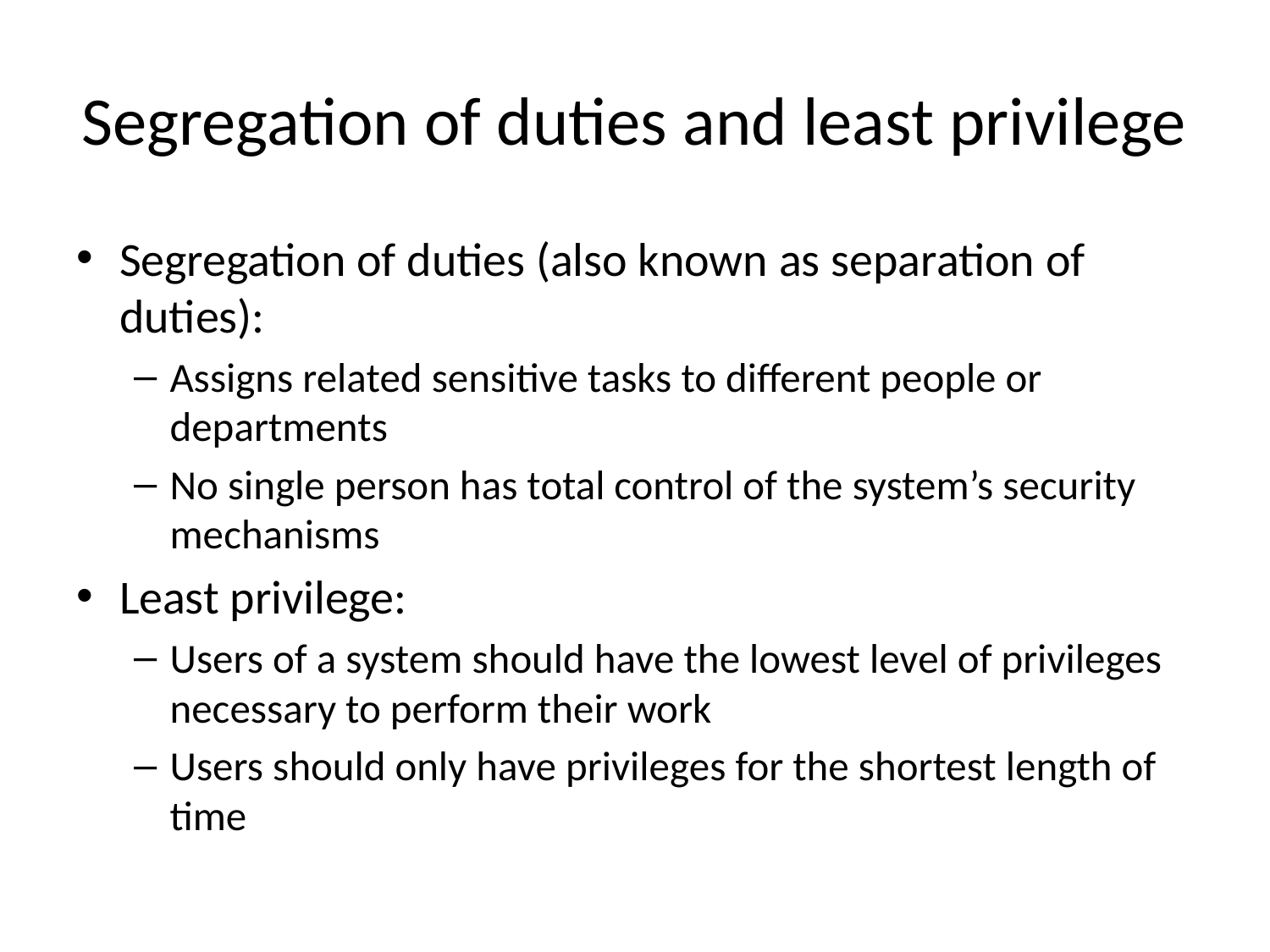

# Segregation of duties and least privilege
Segregation of duties (also known as separation of duties):
Assigns related sensitive tasks to different people or departments
No single person has total control of the system’s security mechanisms
Least privilege:
Users of a system should have the lowest level of privileges necessary to perform their work
Users should only have privileges for the shortest length of time